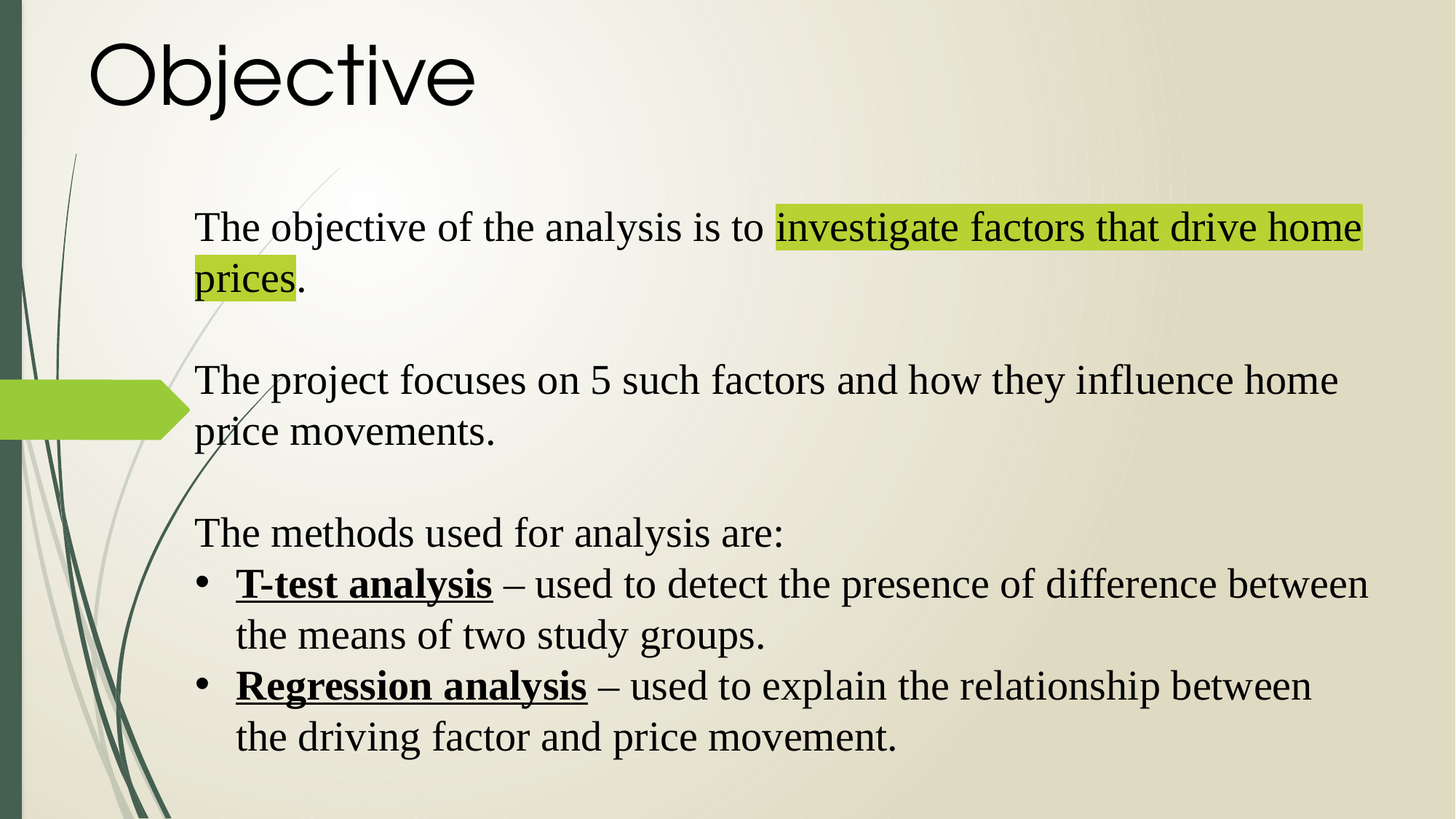

Objective
The objective of the analysis is to investigate factors that drive home prices.

The project focuses on 5 such factors and how they influence home price movements.

The methods used for analysis are:
T-test analysis – used to detect the presence of difference between the means of two study groups.
Regression analysis – used to explain the relationship between the driving factor and price movement.